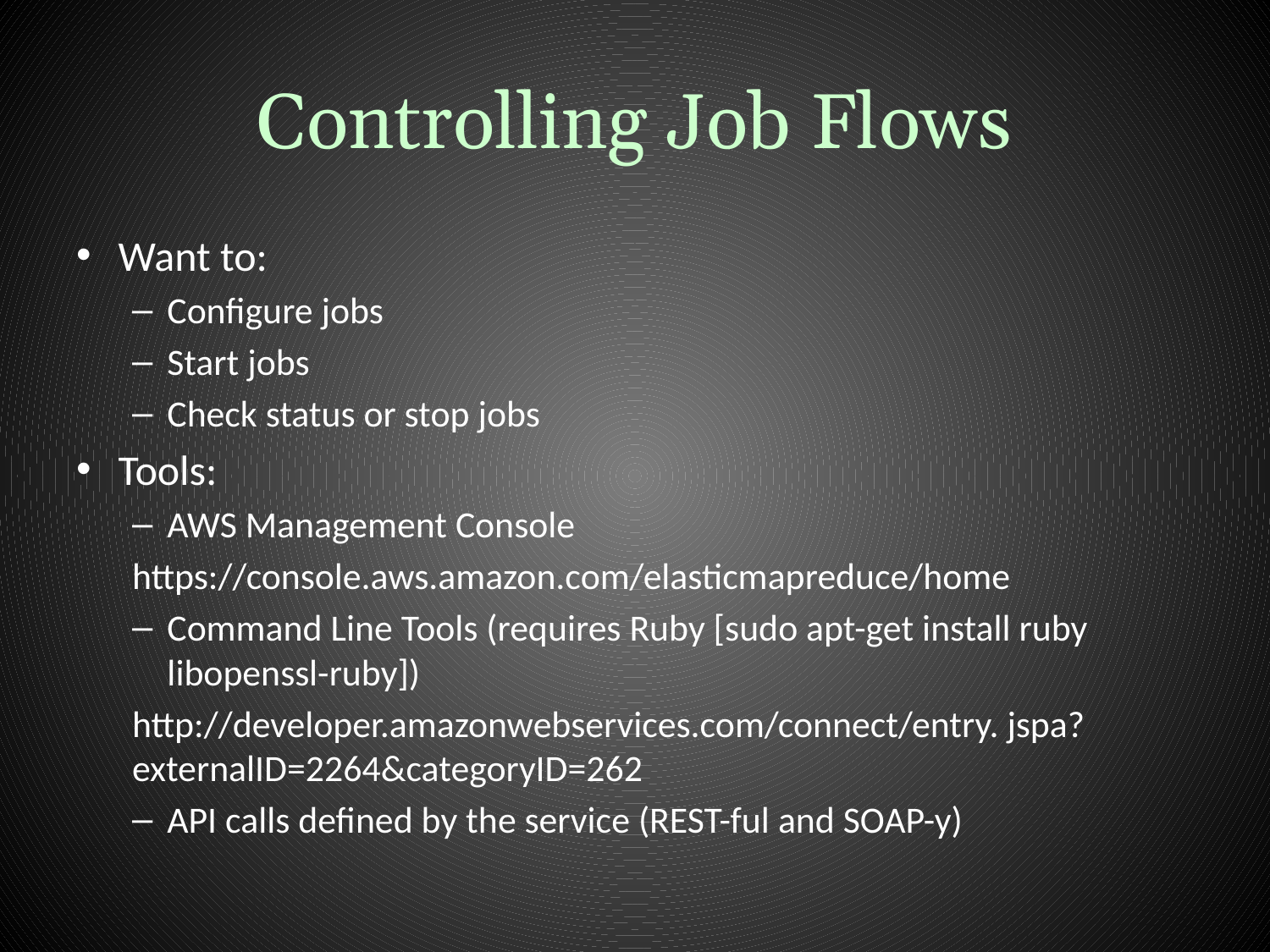

# Controlling Job Flows
Want to:
Configure jobs
Start jobs
Check status or stop jobs
Tools:
AWS Management Console
https://console.aws.amazon.com/elasticmapreduce/home
Command Line Tools (requires Ruby [sudo apt-get install ruby libopenssl-ruby])
http://developer.amazonwebservices.com/connect/entry. jspa?externalID=2264&categoryID=262
API calls defined by the service (REST-ful and SOAP-y)